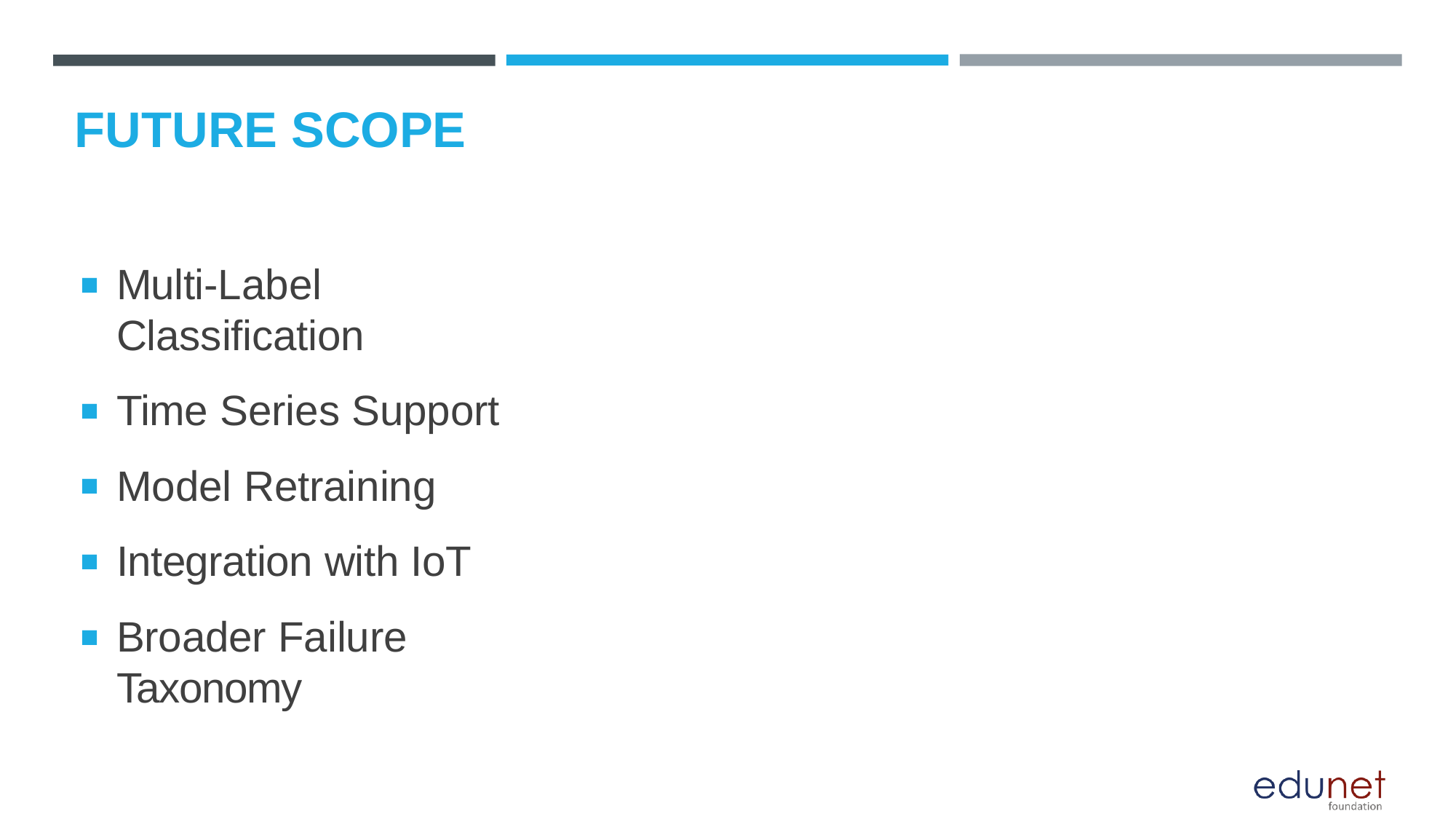

# FUTURE SCOPE
Multi-Label Classification
Time Series Support
Model Retraining
Integration with IoT
Broader Failure Taxonomy